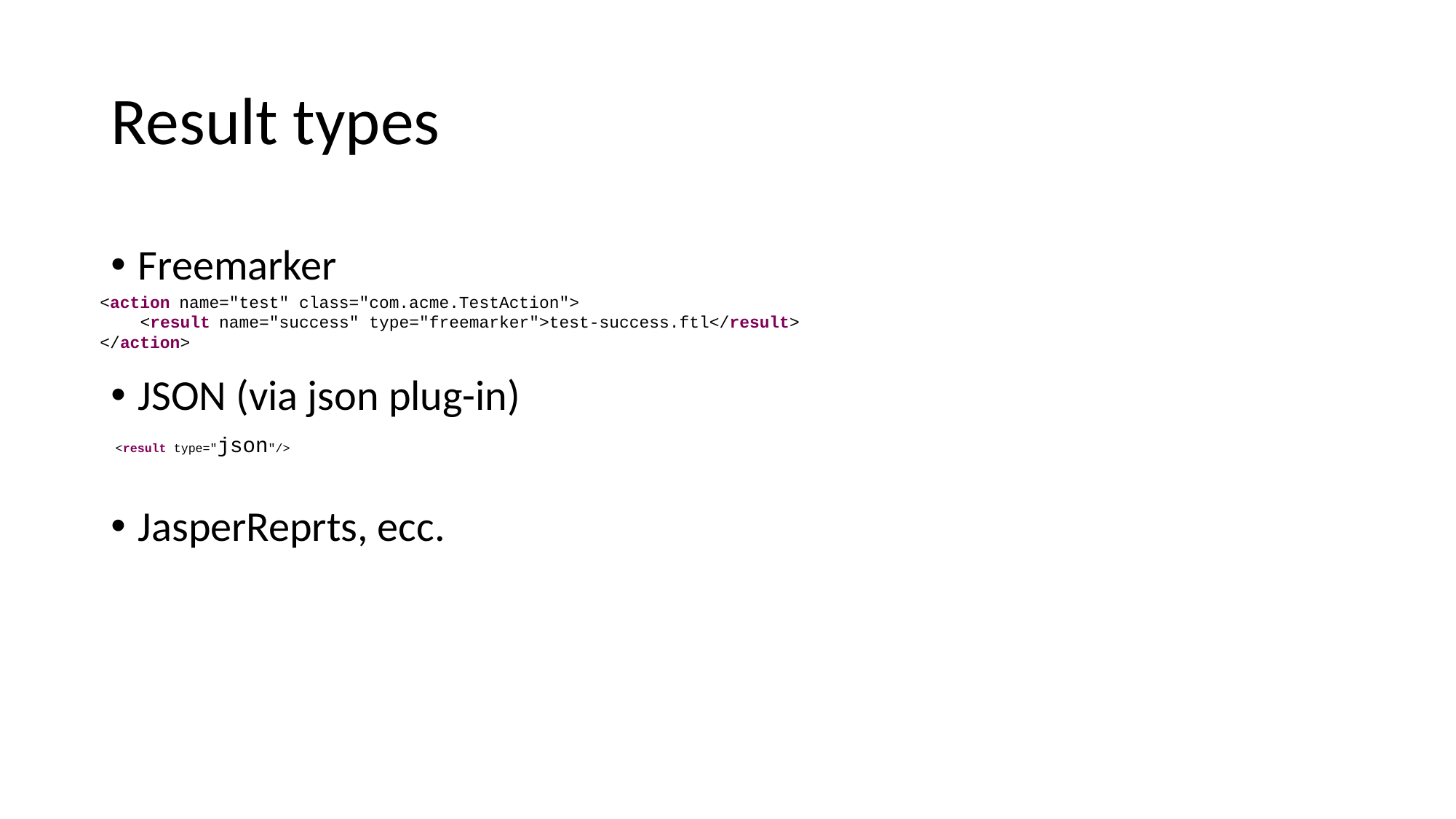

# Result types
Freemarker
<action name="test" class="com.acme.TestAction">
    <result name="success" type="freemarker">test-success.ftl</result>
</action>
JSON (via json plug-in)
<result type="json"/>
JasperReprts, ecc.